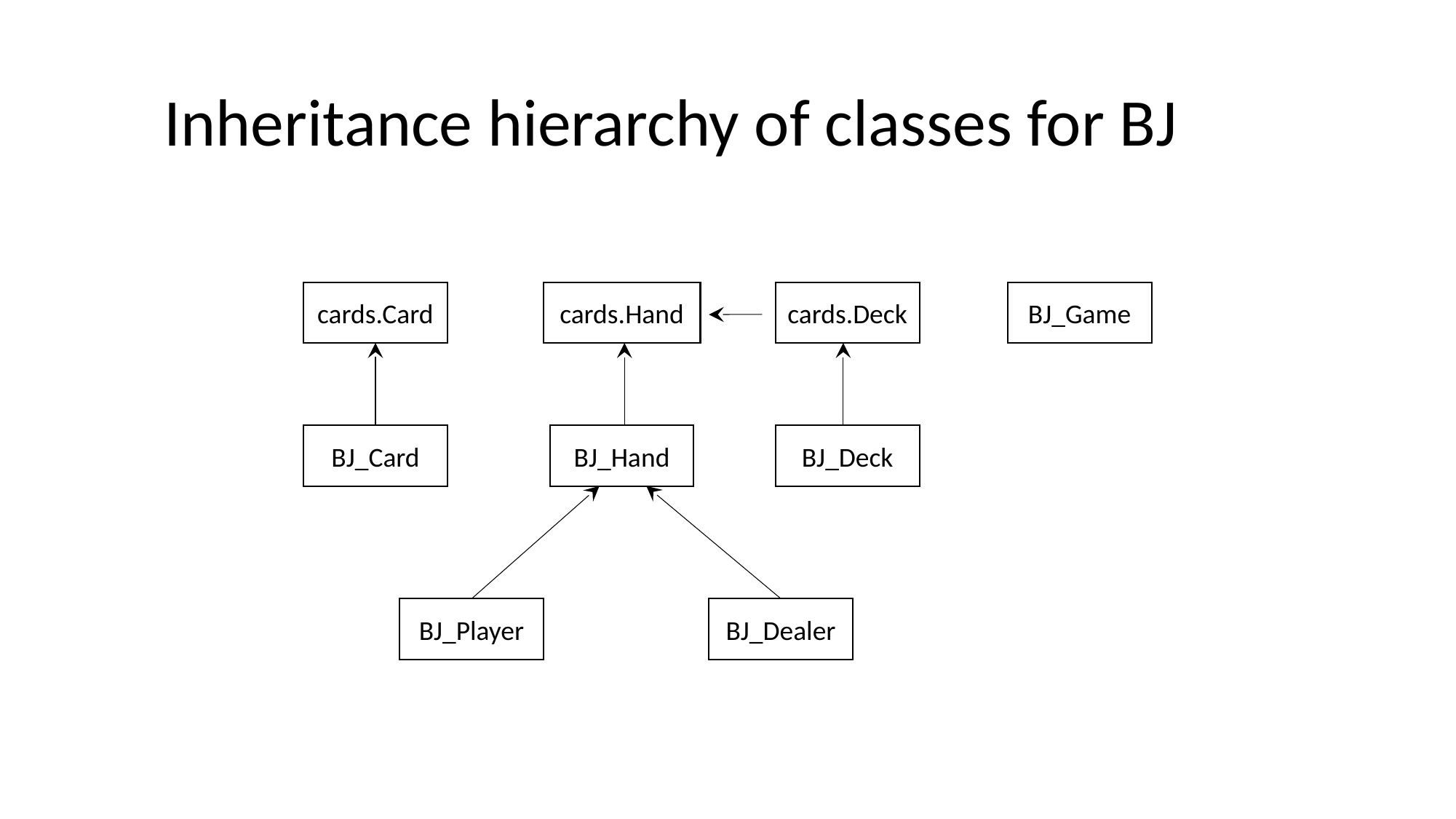

# Inheritance hierarchy of classes for BJ
cards.Card
cards.Hand
cards.Deck
BJ_Game
BJ_Card
BJ_Hand
BJ_Deck
BJ_Player
BJ_Dealer